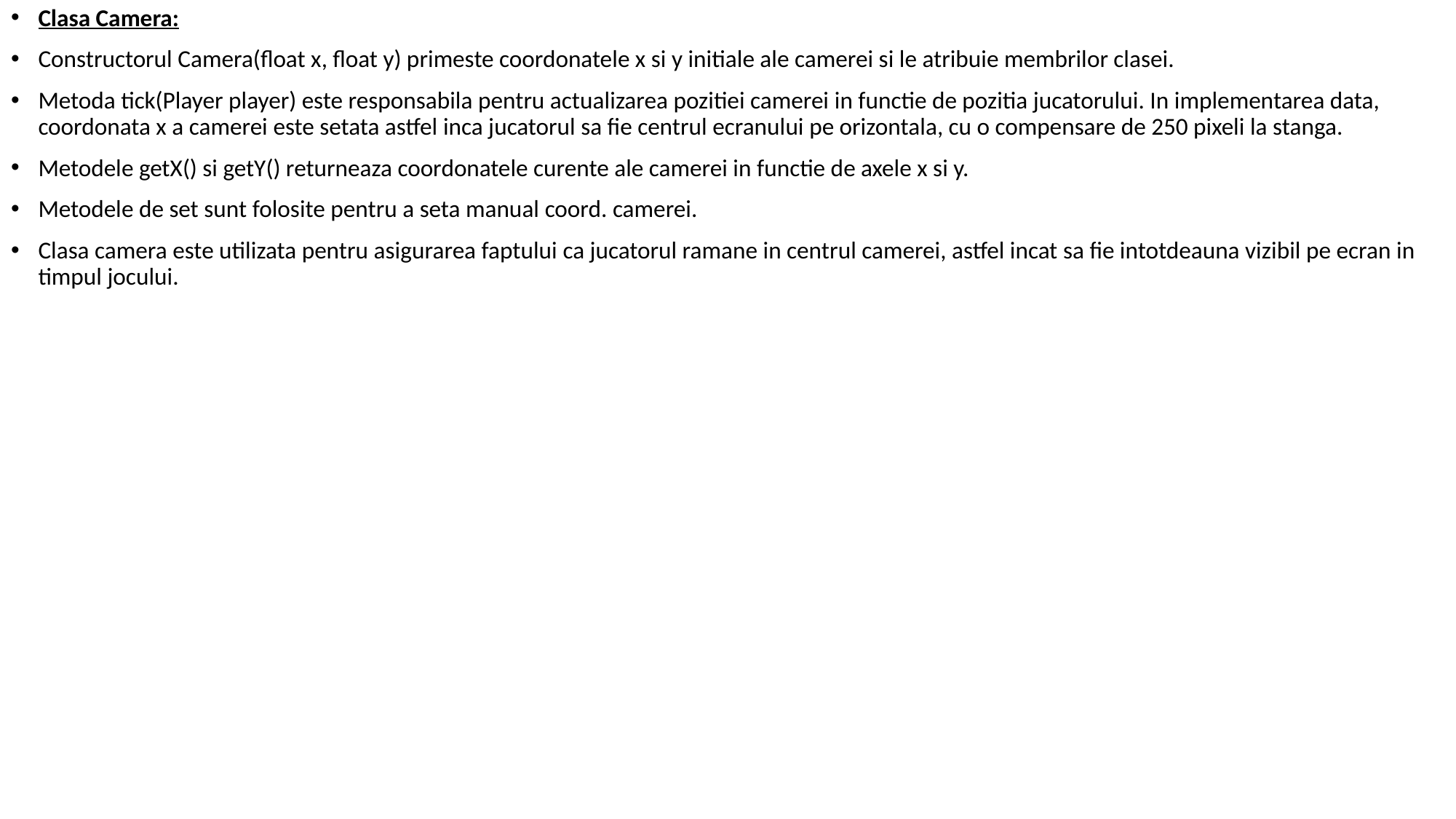

Clasa Camera:
Constructorul Camera(float x, float y) primeste coordonatele x si y initiale ale camerei si le atribuie membrilor clasei.
Metoda tick(Player player) este responsabila pentru actualizarea pozitiei camerei in functie de pozitia jucatorului. In implementarea data, coordonata x a camerei este setata astfel inca jucatorul sa fie centrul ecranului pe orizontala, cu o compensare de 250 pixeli la stanga.
Metodele getX() si getY() returneaza coordonatele curente ale camerei in functie de axele x si y.
Metodele de set sunt folosite pentru a seta manual coord. camerei.
Clasa camera este utilizata pentru asigurarea faptului ca jucatorul ramane in centrul camerei, astfel incat sa fie intotdeauna vizibil pe ecran in timpul jocului.